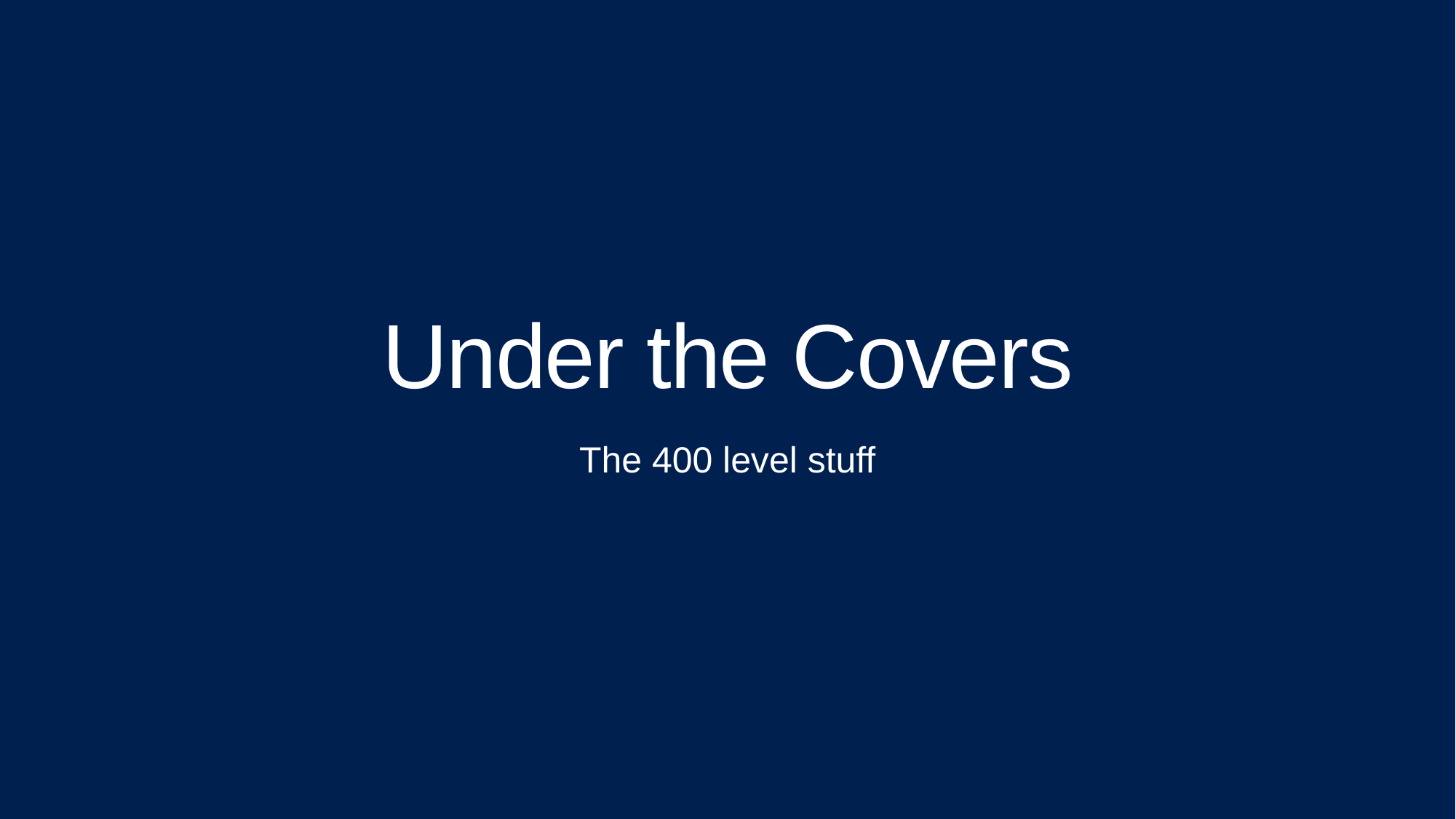

# Under the Covers
The 400 level stuff